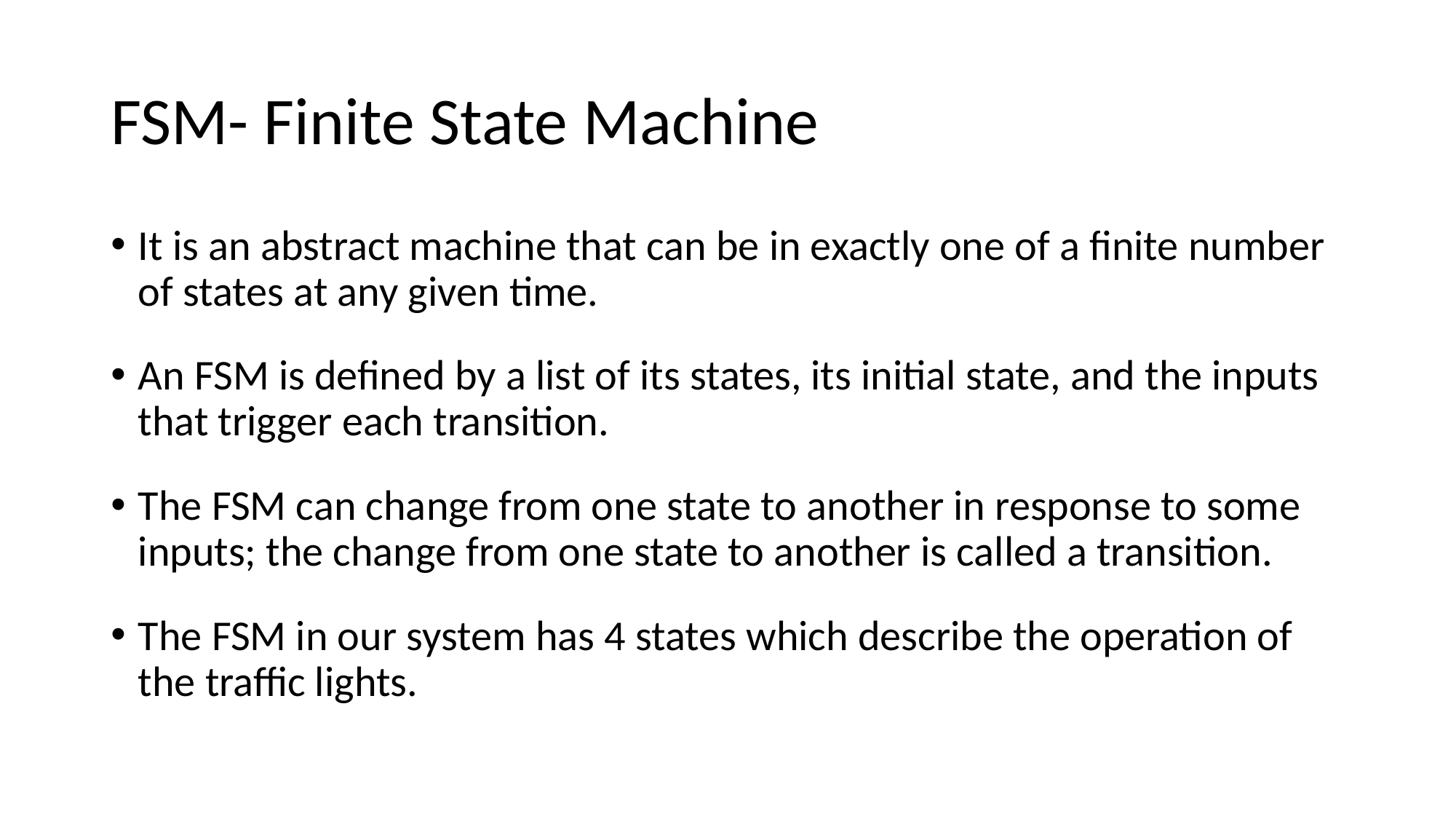

# FSM- Finite State Machine
It is an abstract machine that can be in exactly one of a finite number of states at any given time.

An FSM is defined by a list of its states, its initial state, and the inputs that trigger each transition.

The FSM can change from one state to another in response to some inputs; the change from one state to another is called a transition.

The FSM in our system has 4 states which describe the operation of the traffic lights.